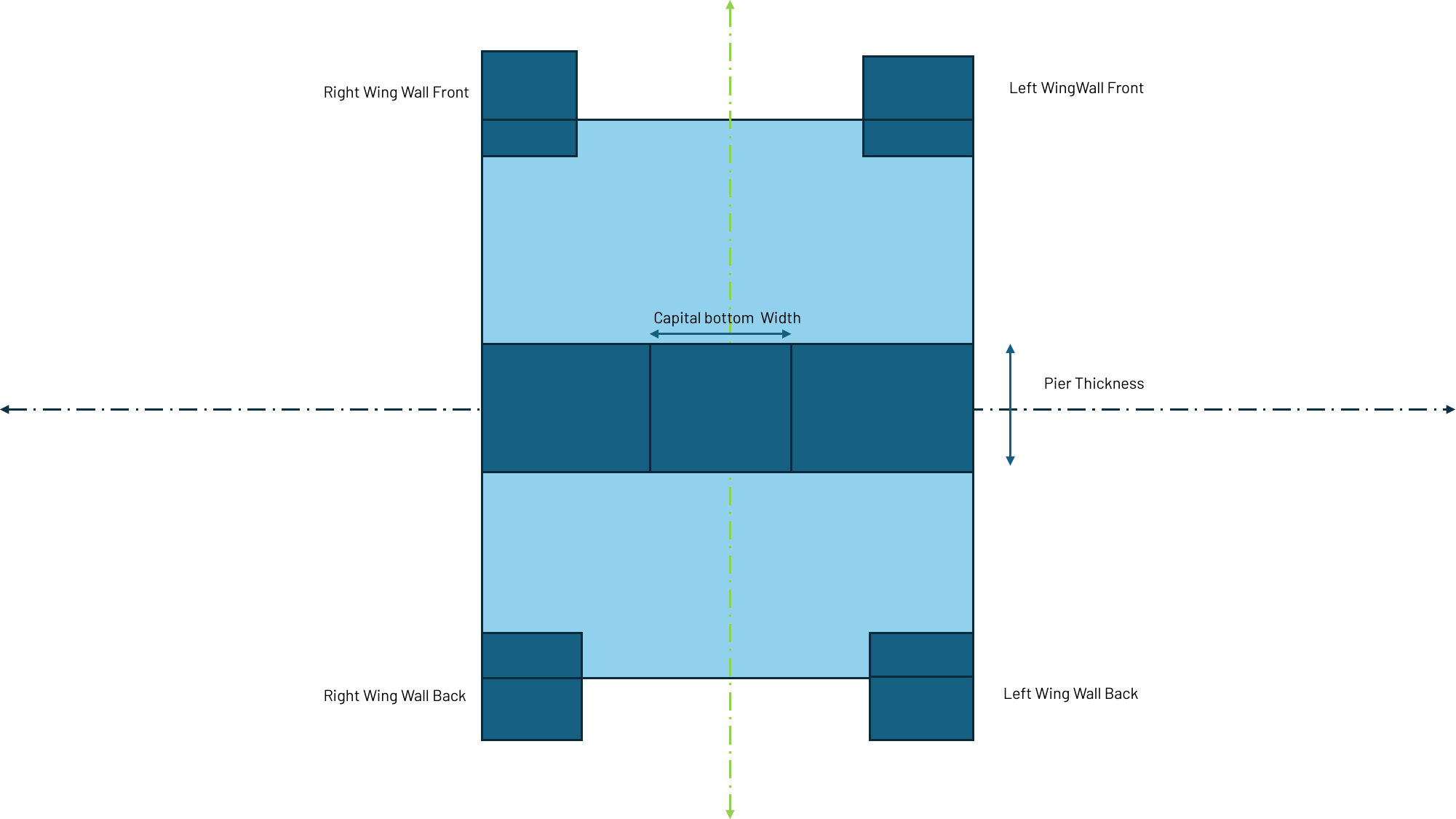

Left WingWall Front
Right Wing Wall Front

Capital bottom  Width

Piers
Pier Thickness

Left Wing Wall Back

Right Wing Wall Back